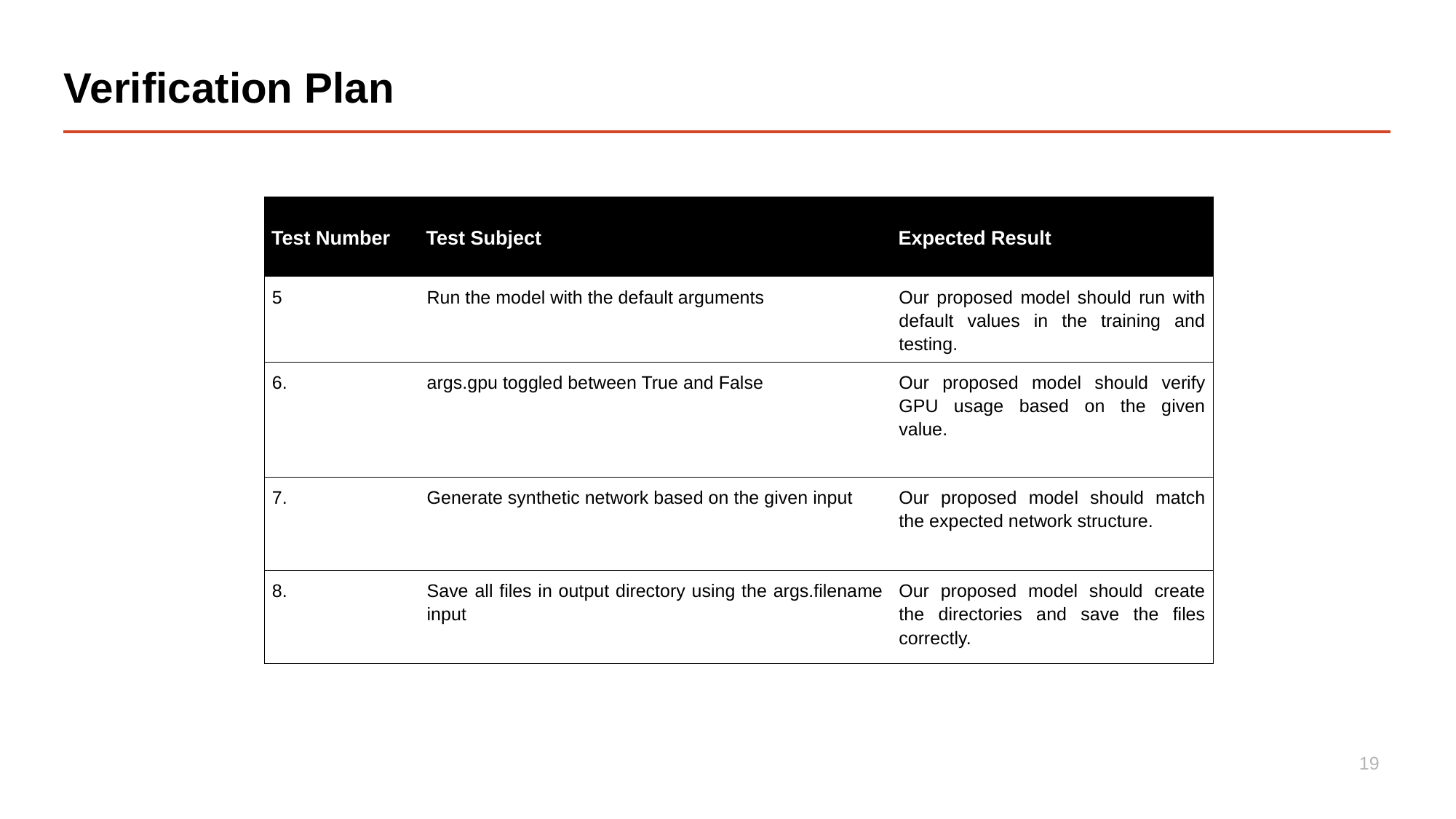

# Verification Plan
| Test Number | Test Subject | Expected Result |
| --- | --- | --- |
| 5 | Run the model with the default arguments | Our proposed model should run with default values in the training and testing. |
| 6. | args.gpu toggled between True and False | Our proposed model should verify GPU usage based on the given value. |
| 7. | Generate synthetic network based on the given input | Our proposed model should match the expected network structure. |
| 8. | Save all files in output directory using the args.filename input | Our proposed model should create the directories and save the files correctly. |
19